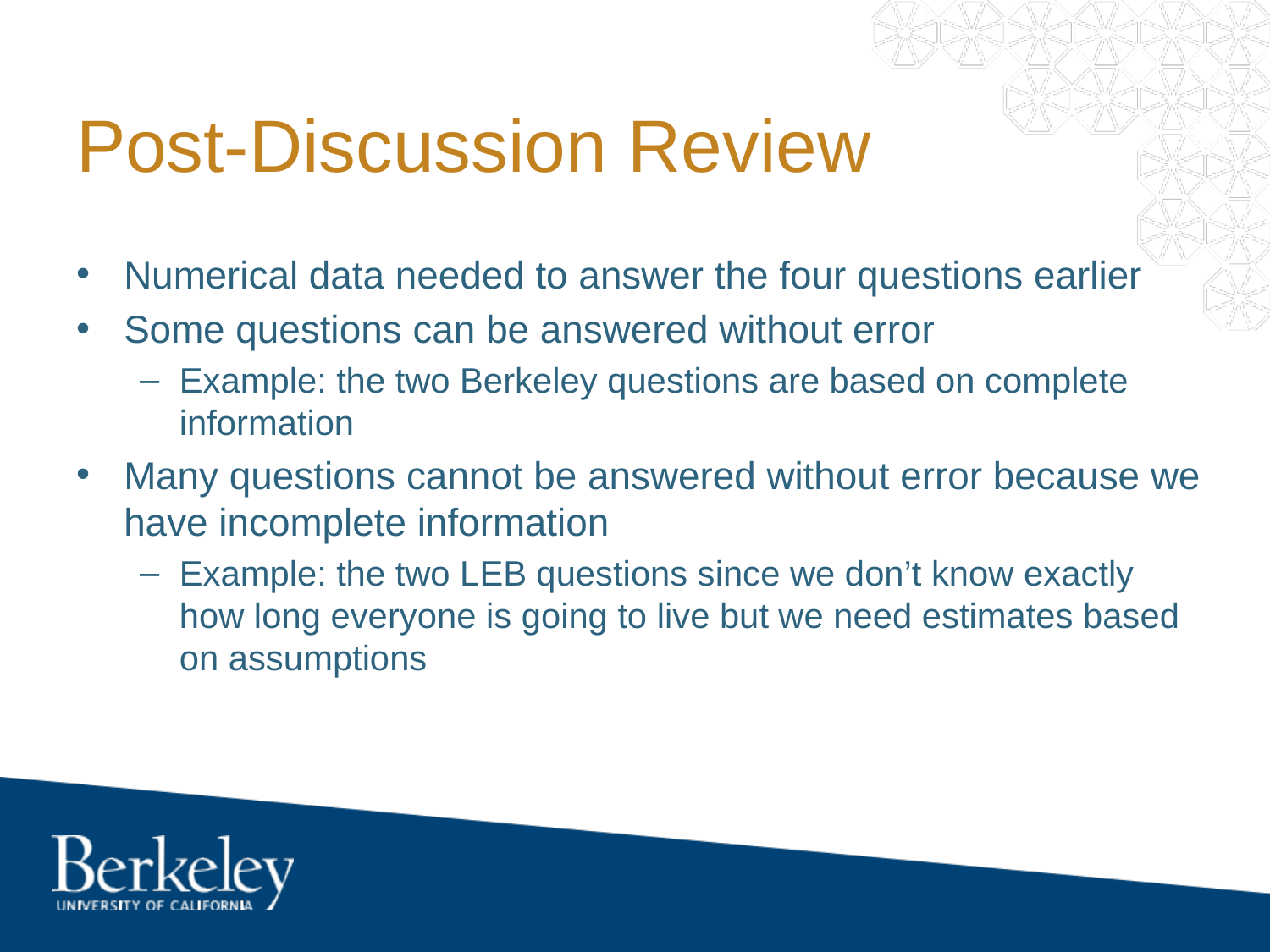

# Post-Discussion Review
Numerical data needed to answer the four questions earlier
Some questions can be answered without error
Example: the two Berkeley questions are based on complete information
Many questions cannot be answered without error because we have incomplete information
Example: the two LEB questions since we don’t know exactly how long everyone is going to live but we need estimates based on assumptions